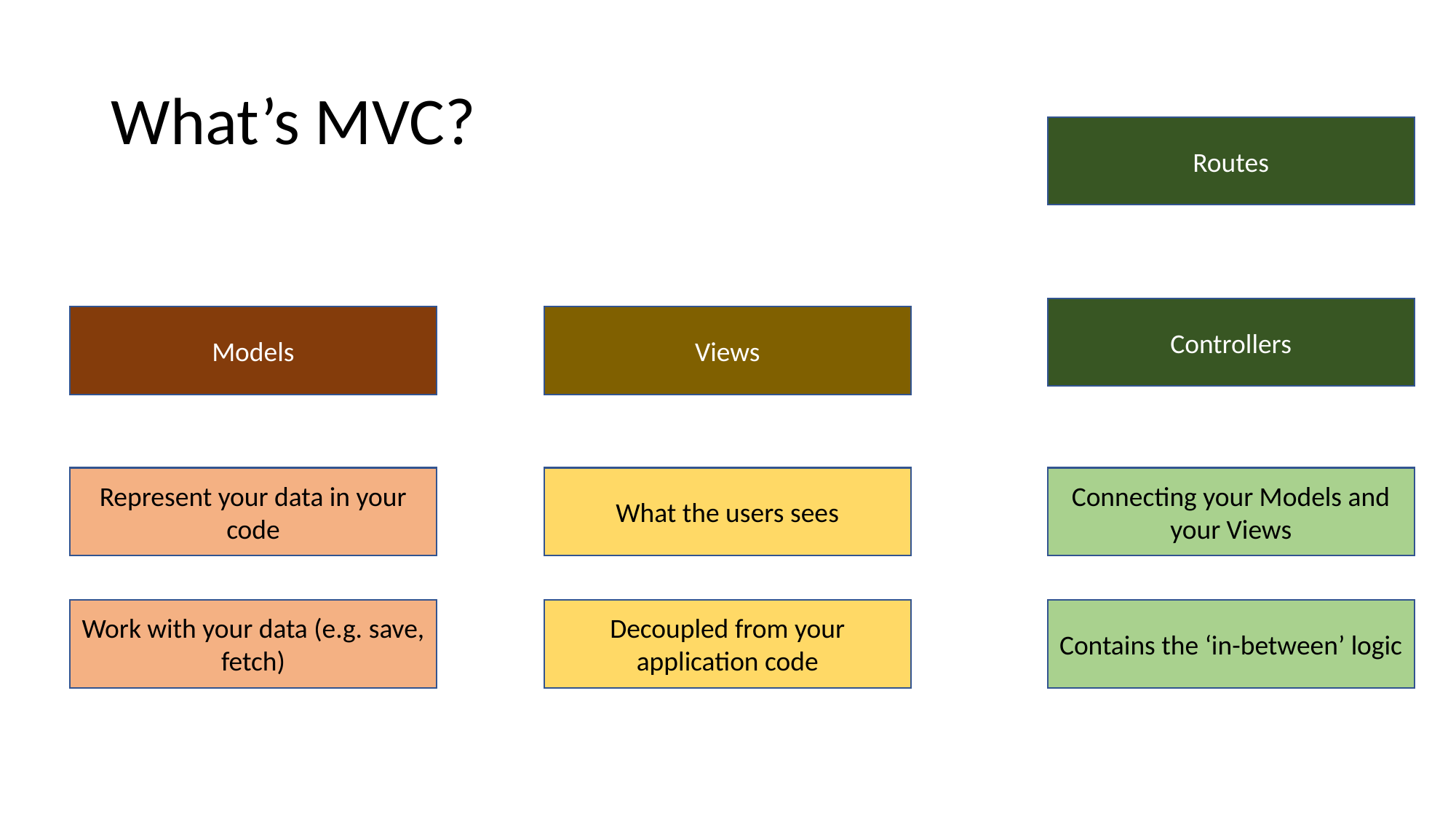

# What’s MVC?
Routes
Controllers
Models
Views
Connecting your Models and your Views
What the users sees
Represent your data in your code
Contains the ‘in-between’ logic
Decoupled from your application code
Work with your data (e.g. save, fetch)